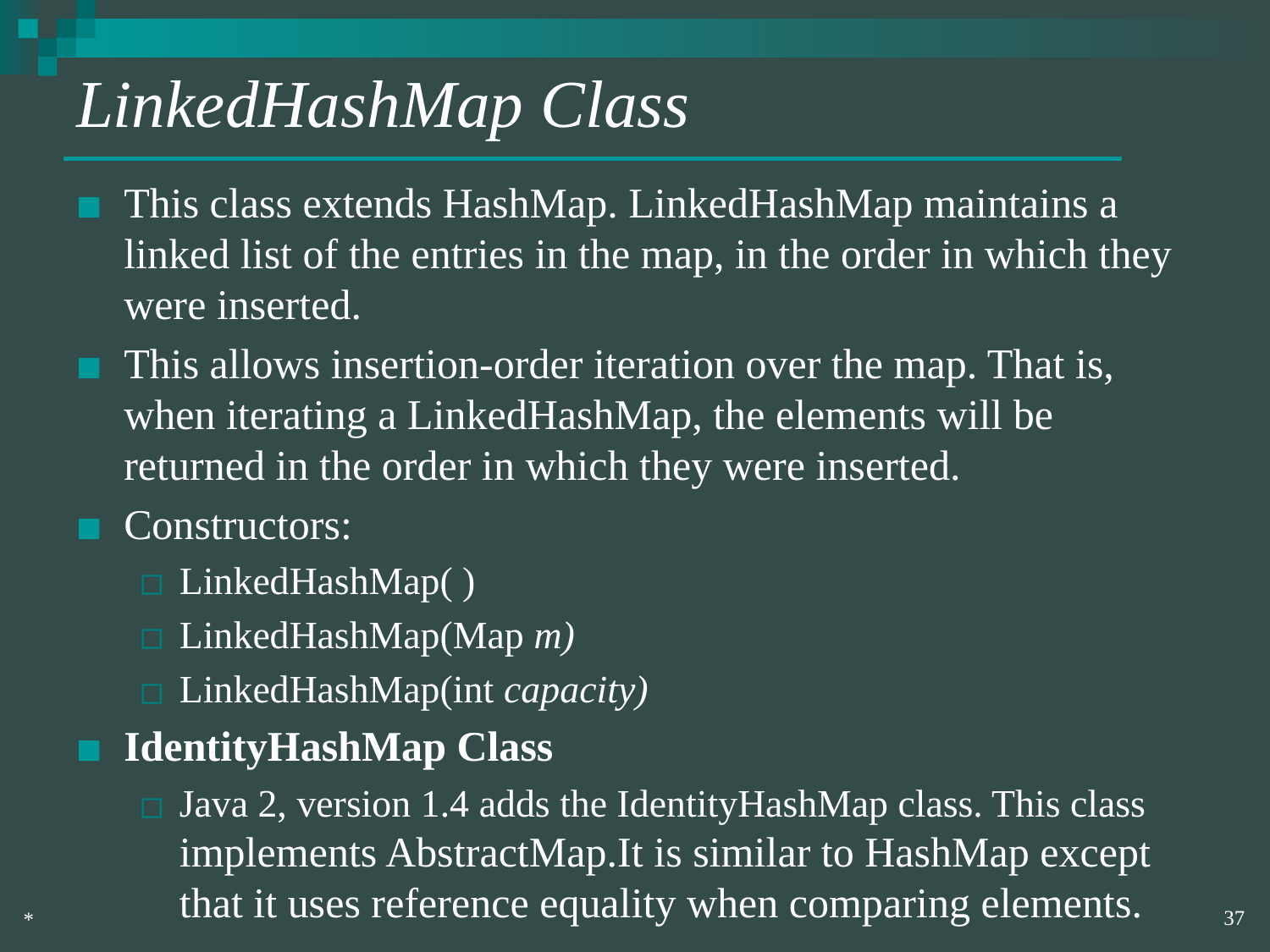

# LinkedHashMap Class
This class extends HashMap. LinkedHashMap maintains a linked list of the entries in the map, in the order in which they were inserted.
This allows insertion-order iteration over the map. That is, when iterating a LinkedHashMap, the elements will be returned in the order in which they were inserted.
Constructors:
LinkedHashMap( )
LinkedHashMap(Map m)
LinkedHashMap(int capacity)
IdentityHashMap Class
Java 2, version 1.4 adds the IdentityHashMap class. This class implements AbstractMap.It is similar to HashMap except that it uses reference equality when comparing elements.
37